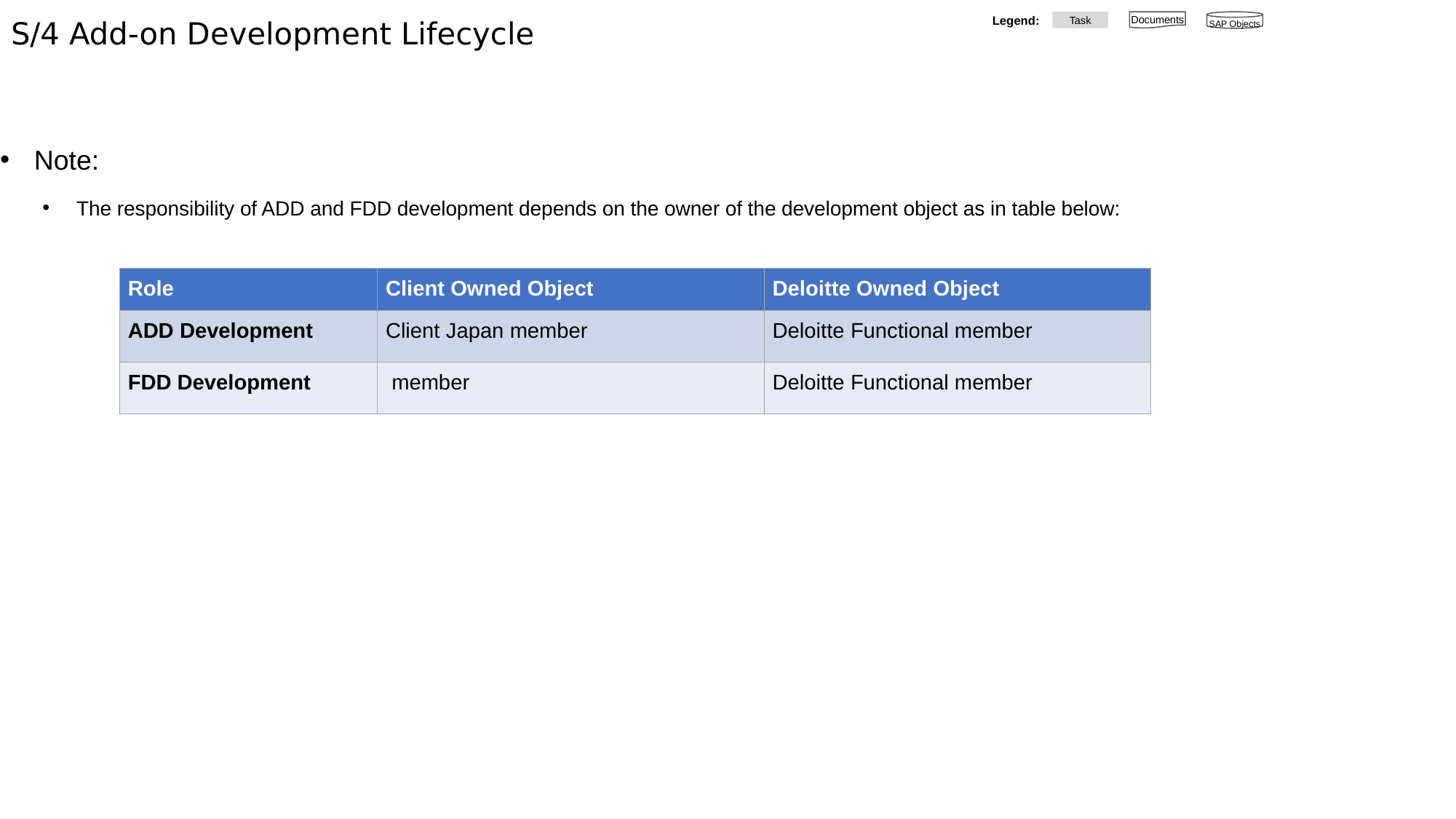

S/4 Add-on Development Lifecycle
Legend:
Task
Documents
SAP Objects
Note:
The responsibility of ADD and FDD development depends on the owner of the development object as in table below:
| Role | Client Owned Object | Deloitte Owned Object |
| --- | --- | --- |
| ADD Development | Client Japan member | Deloitte Functional member |
| FDD Development | member | Deloitte Functional member |